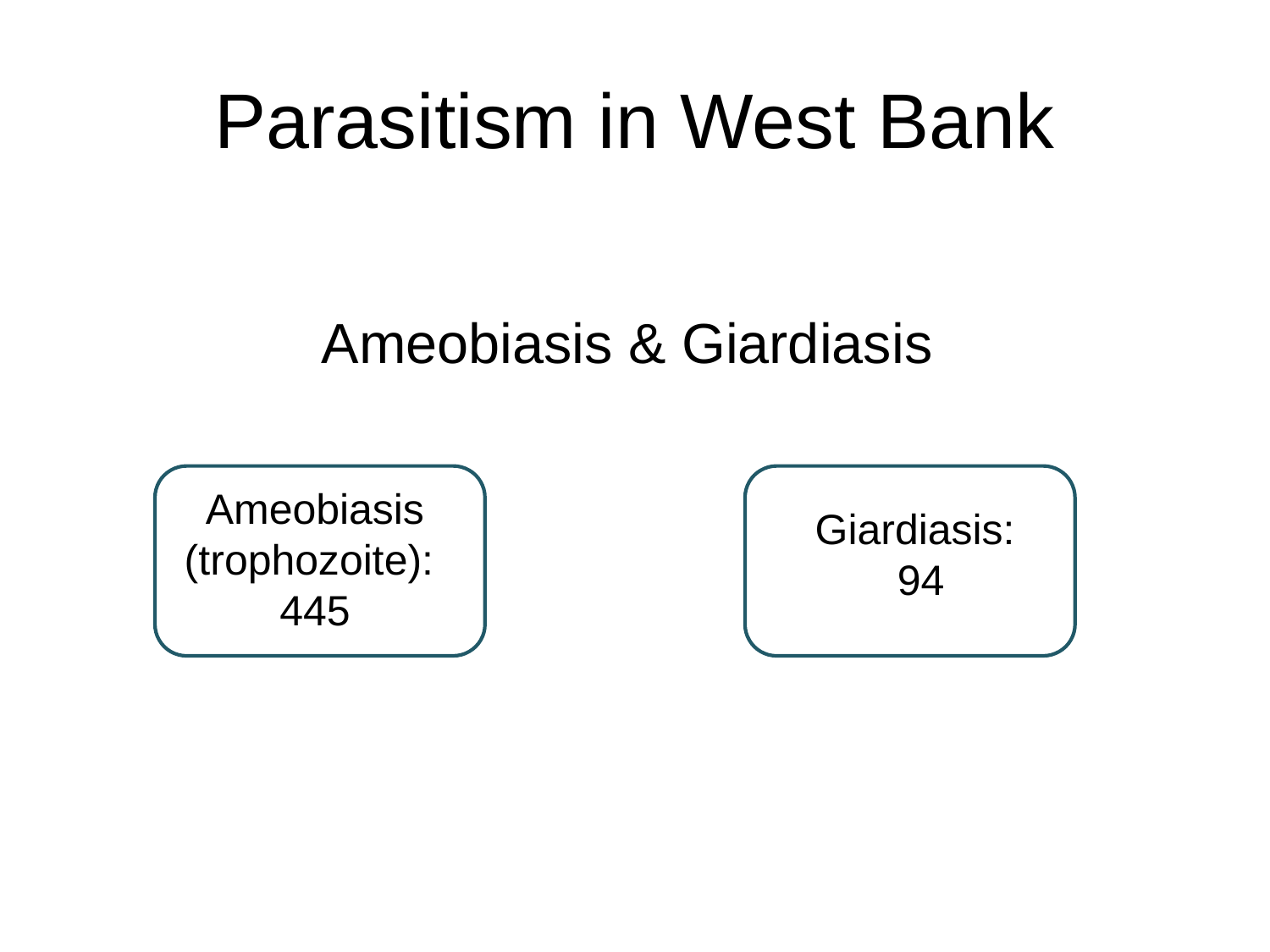

# Parasitism in West Bank

Ameobiasis & Giardiasis

Ameobiasis (trophozoite):
445
Giardiasis:
 94